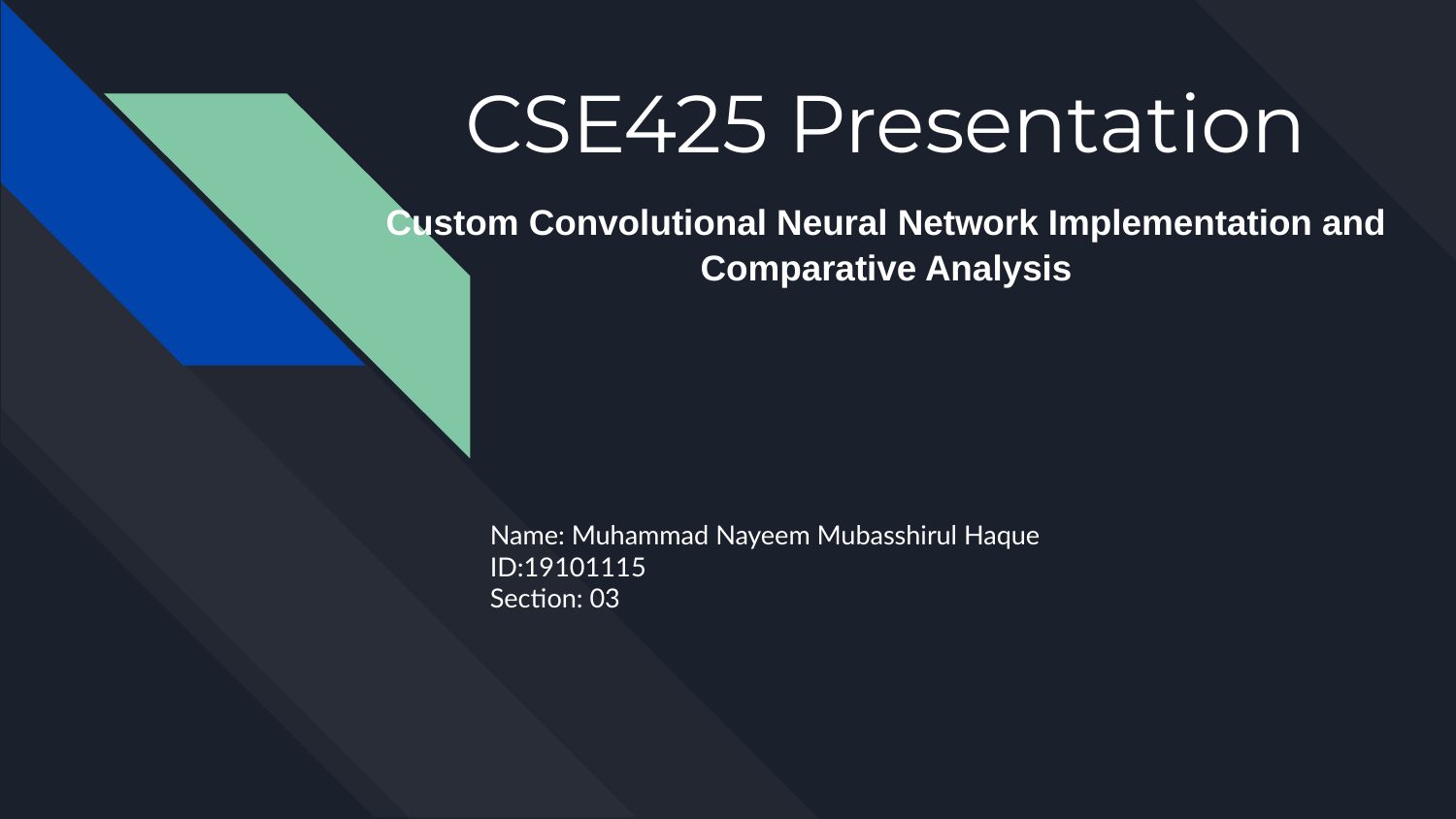

# CSE425 Presentation
Custom Convolutional Neural Network Implementation and Comparative Analysis

Name: Muhammad Nayeem Mubasshirul Haque
ID:19101115
Section: 03